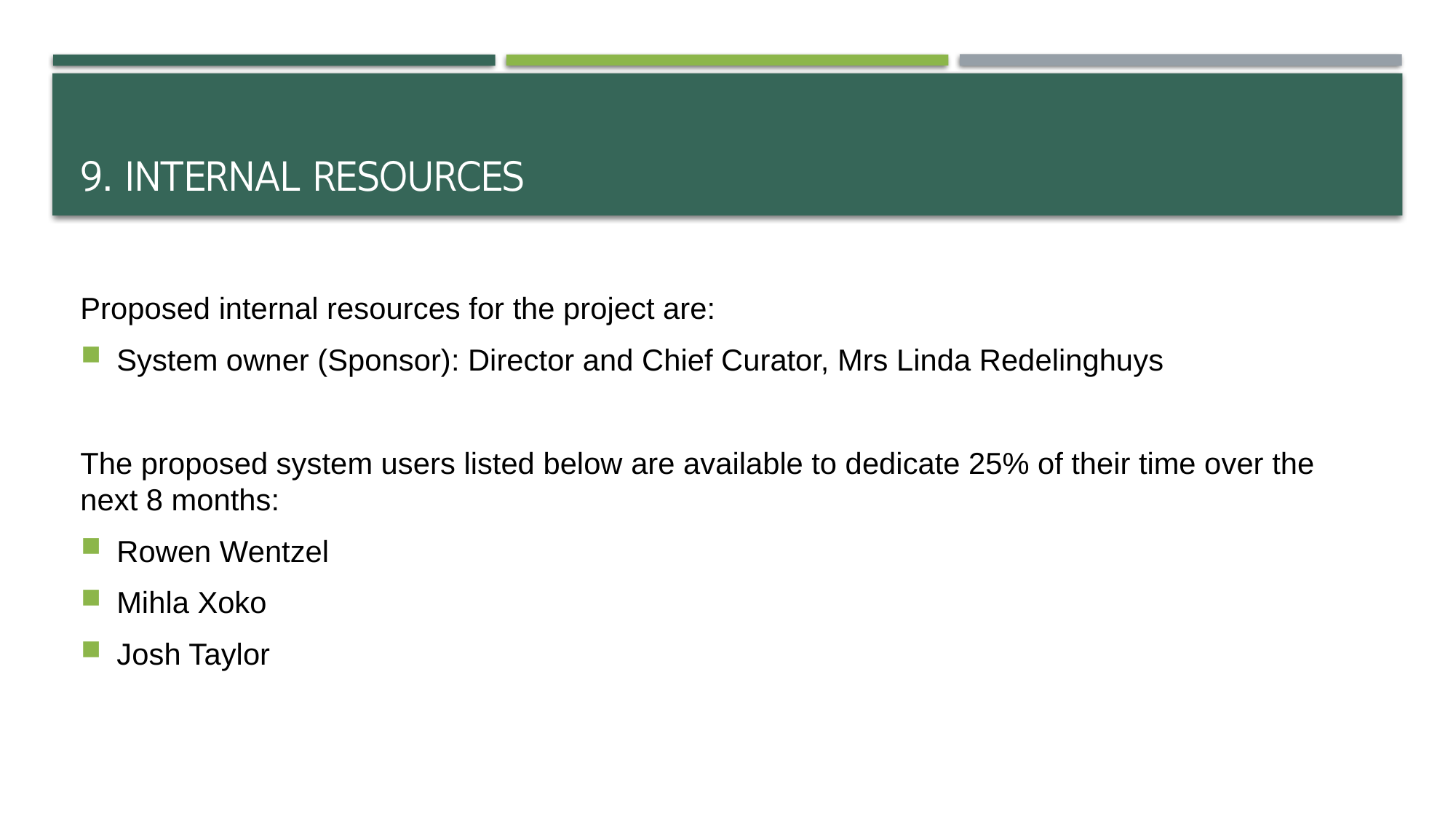

# 9. INTERNAL RESOURCES
Proposed internal resources for the project are:
System owner (Sponsor): Director and Chief Curator, Mrs Linda Redelinghuys

The proposed system users listed below are available to dedicate 25% of their time over the next 8 months:
Rowen Wentzel
Mihla Xoko
Josh Taylor